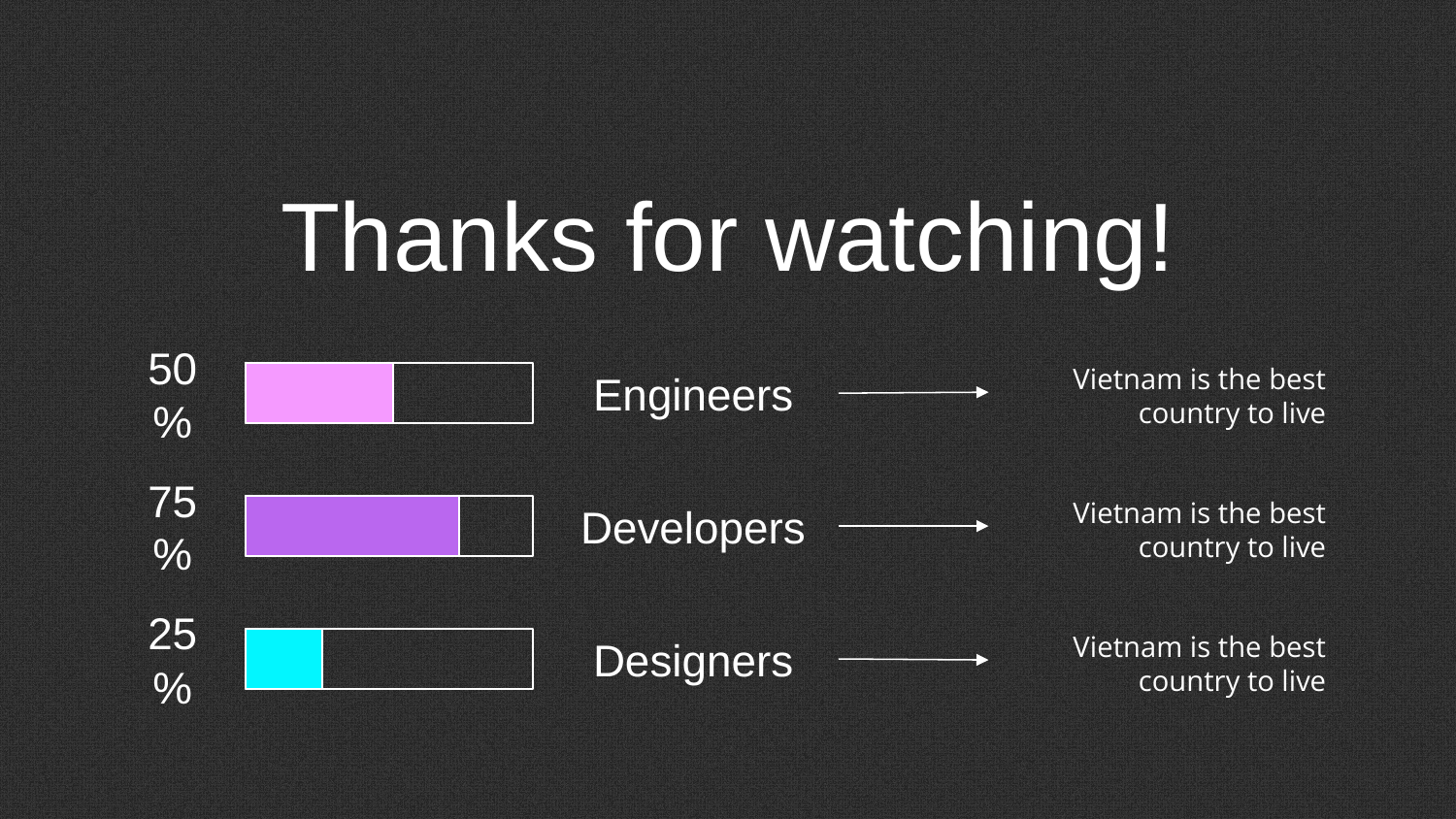

# Thanks for watching!
Vietnam is the best country to live
50%
Engineers

Vietnam is the best country to live
Developers
75%

Vietnam is the best country to live
Designers
25%